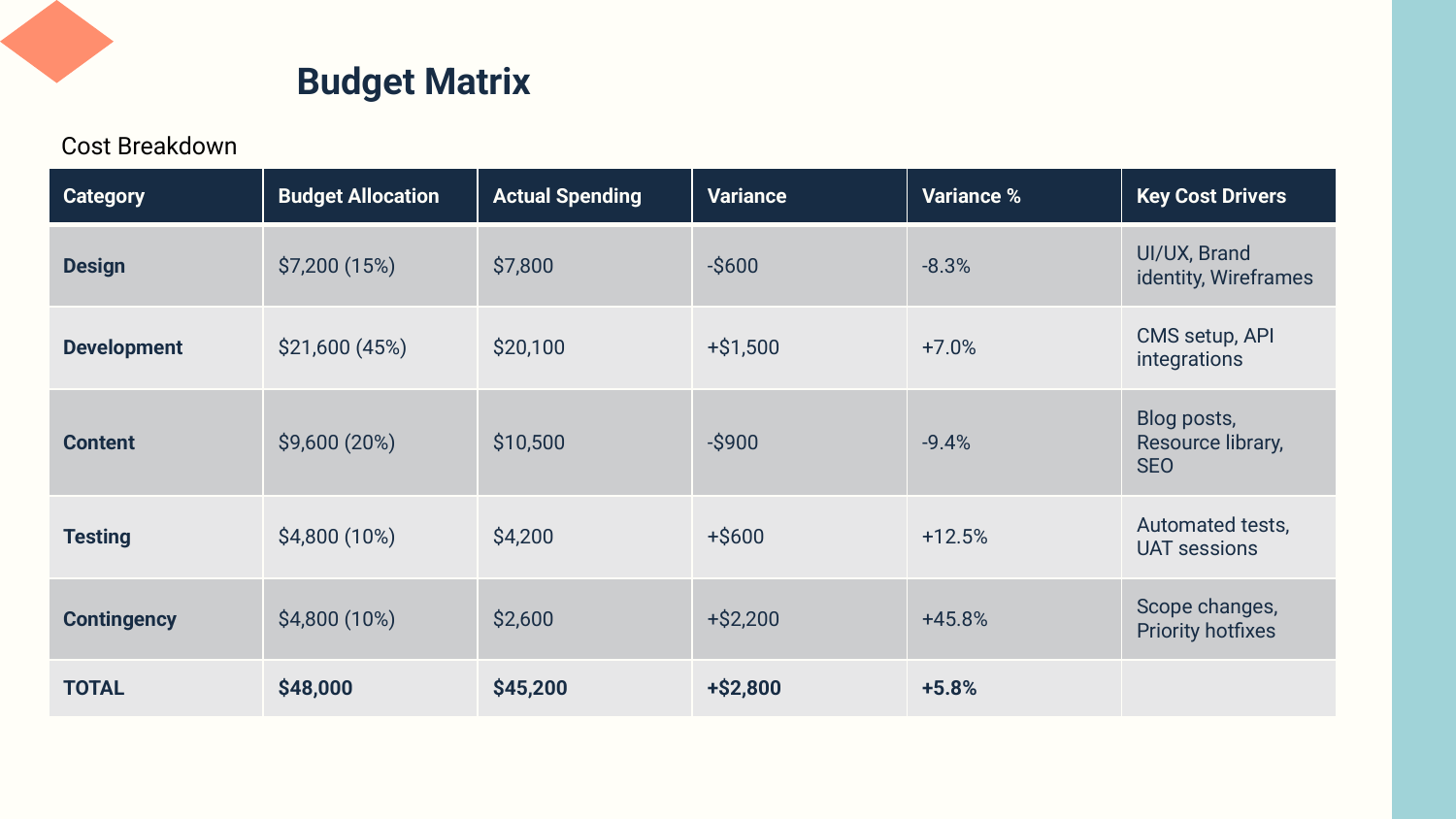

# Budget Matrix
Cost Breakdown
| Category | Budget Allocation | Actual Spending | Variance | Variance % | Key Cost Drivers |
| --- | --- | --- | --- | --- | --- |
| Design | $7,200 (15%) | $7,800 | -$600 | -8.3% | UI/UX, Brand identity, Wireframes |
| Development | $21,600 (45%) | $20,100 | +$1,500 | +7.0% | CMS setup, API integrations |
| Content | $9,600 (20%) | $10,500 | -$900 | -9.4% | Blog posts, Resource library, SEO |
| Testing | $4,800 (10%) | $4,200 | +$600 | +12.5% | Automated tests, UAT sessions |
| Contingency | $4,800 (10%) | $2,600 | +$2,200 | +45.8% | Scope changes, Priority hotfixes |
| TOTAL | $48,000 | $45,200 | +$2,800 | +5.8% |  |